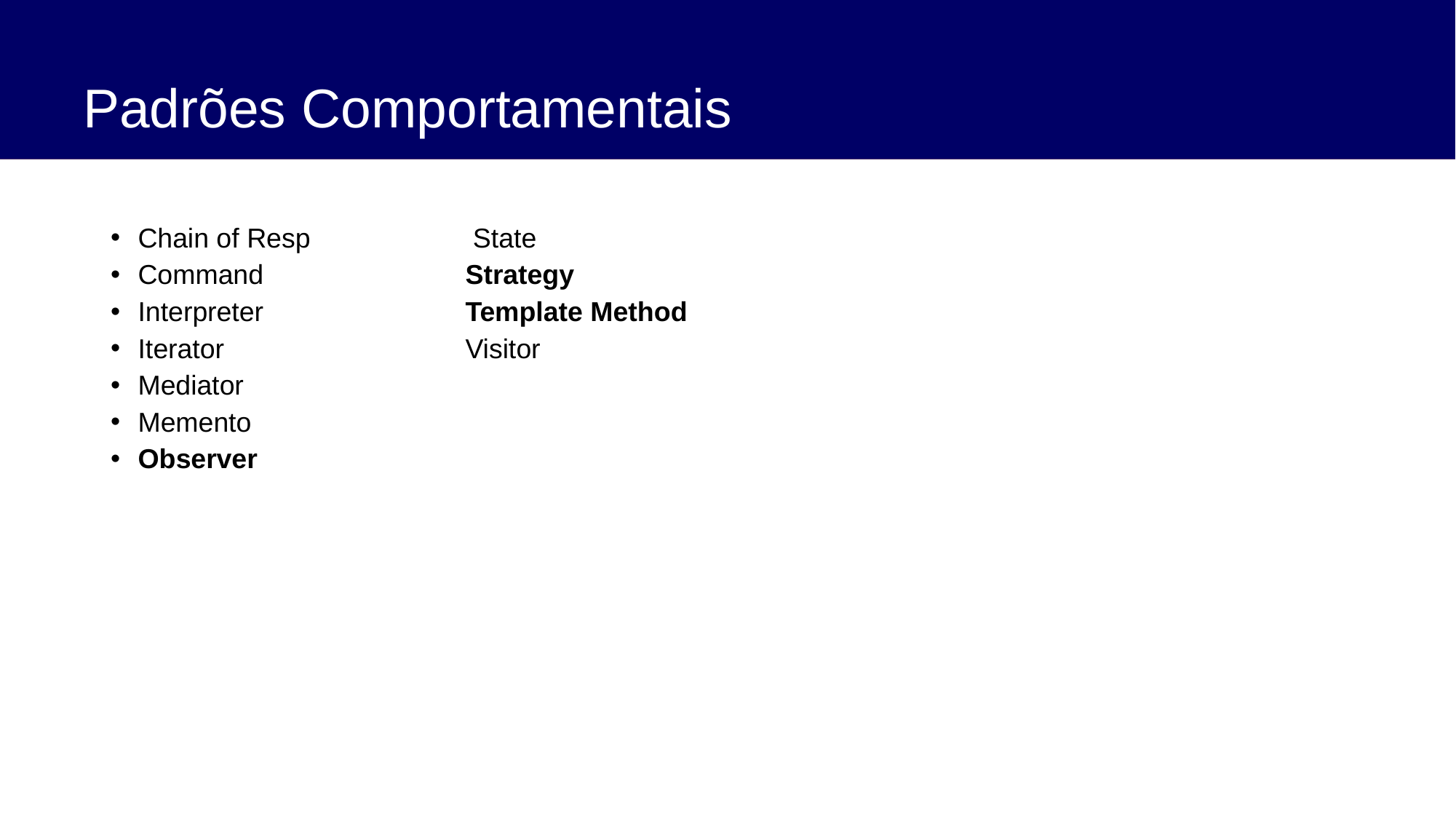

# Padrões Comportamentais
Chain of Resp		 State
Command                 	Strategy
Interpreter                	Template Method
Iterator                           	Visitor
Mediator
Memento
Observer